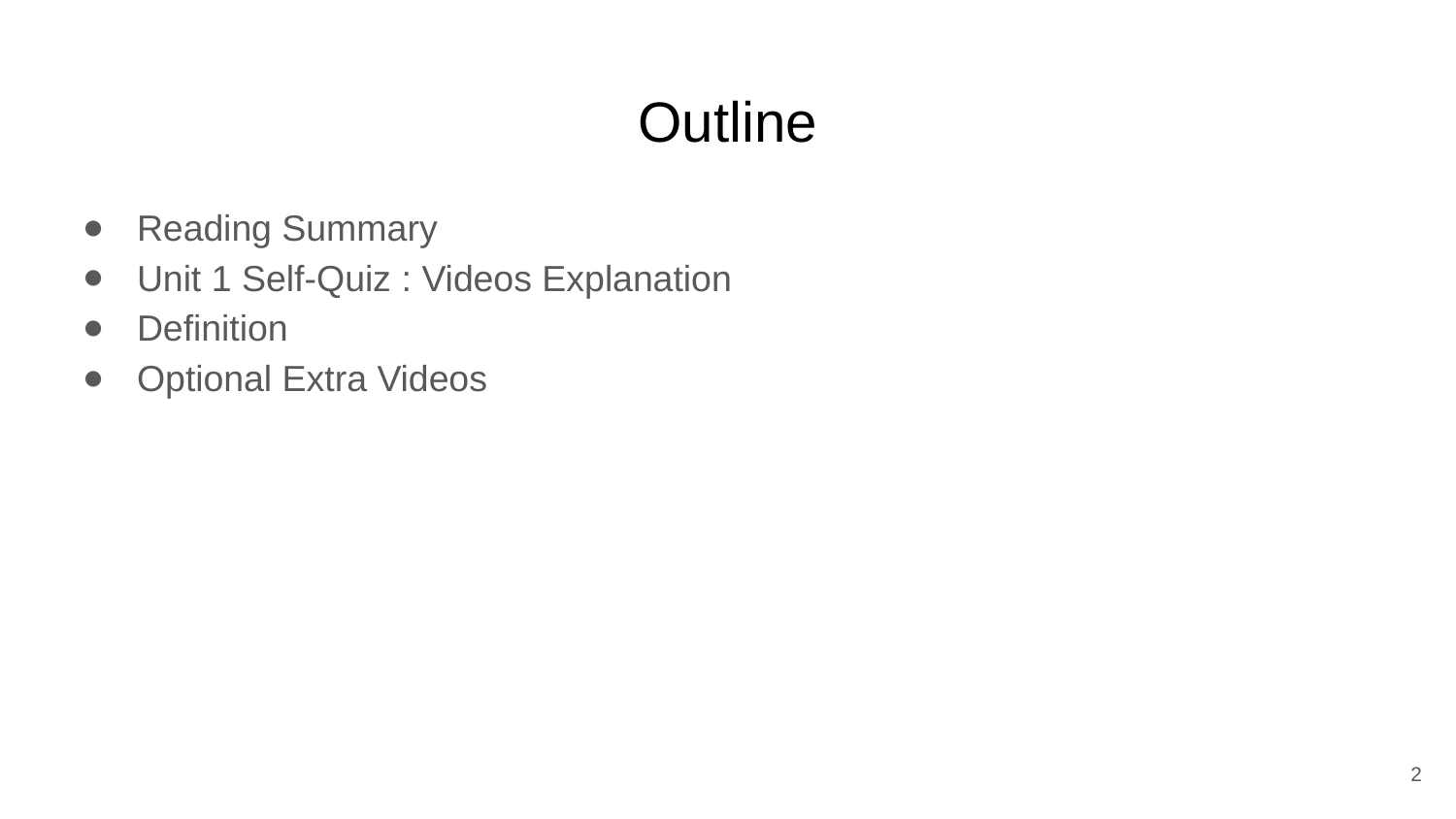

# Outline
Reading Summary
Unit 1 Self-Quiz : Videos Explanation
Definition
Optional Extra Videos
2